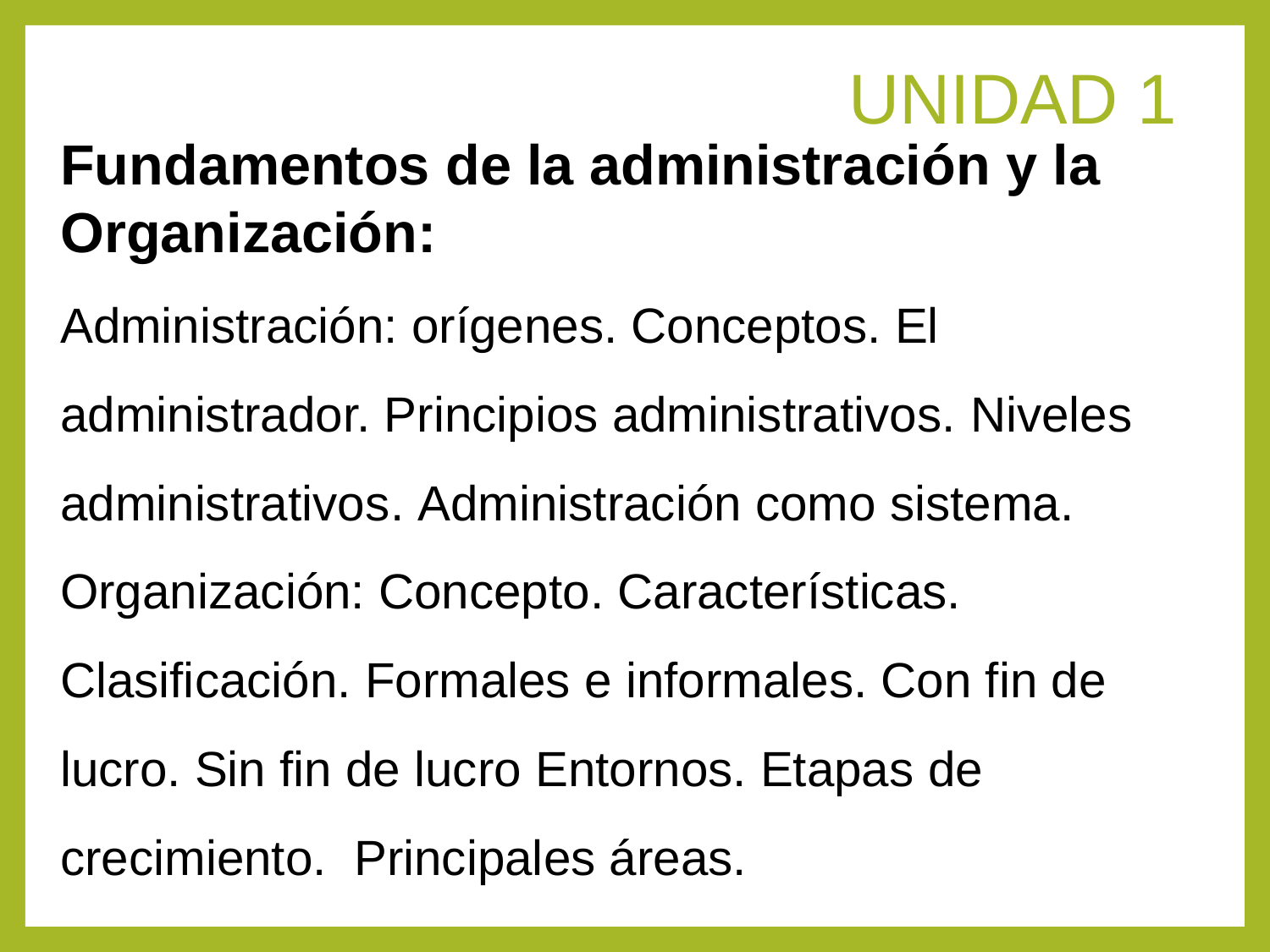

UNIDAD 1
Fundamentos de la administración y la Organización:
Administración: orígenes. Conceptos. El administrador. Principios administrativos. Niveles administrativos. Administración como sistema. Organización: Concepto. Características. Clasificación. Formales e informales. Con fin de lucro. Sin fin de lucro Entornos. Etapas de crecimiento.  Principales áreas.